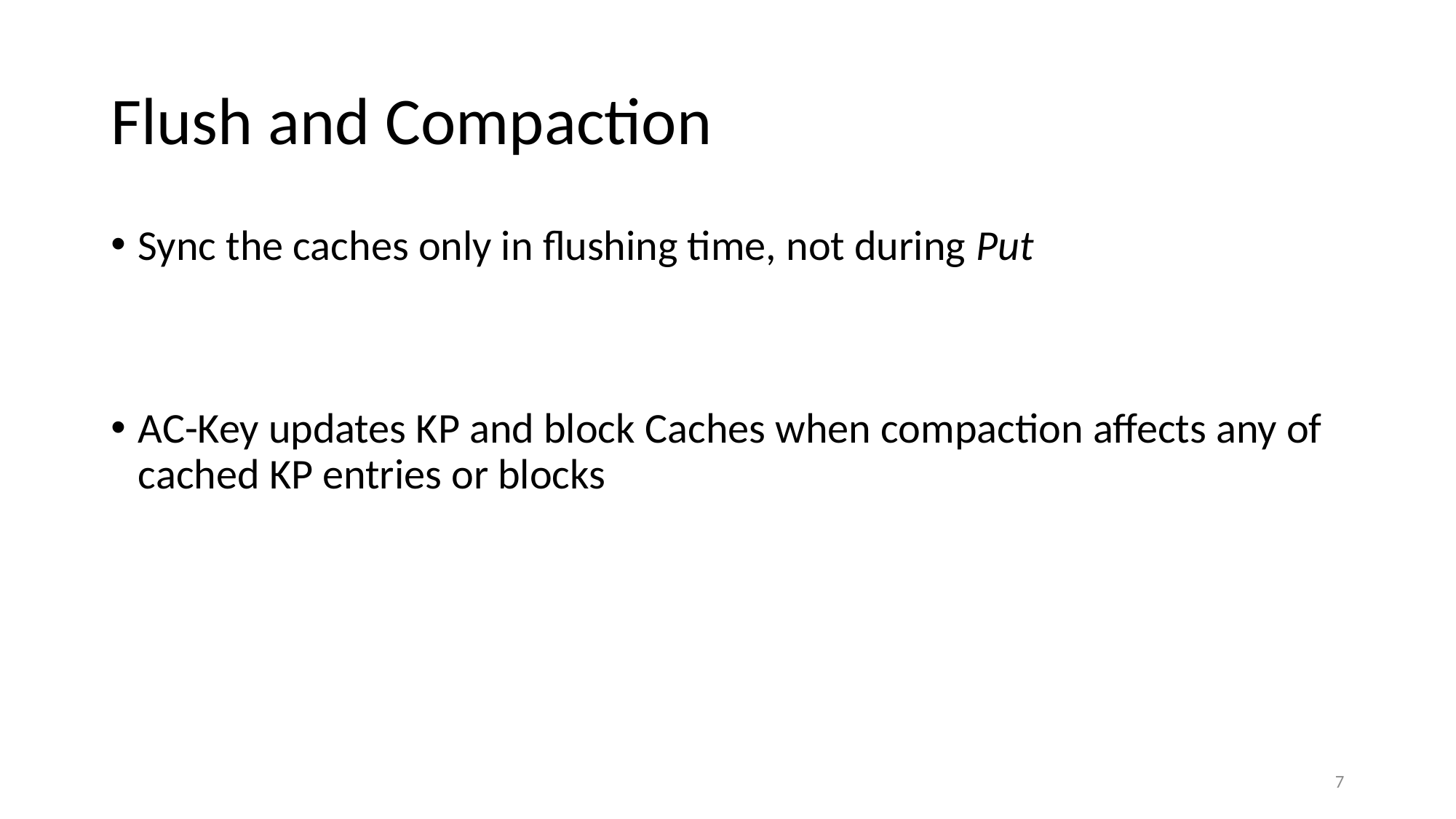

# Flush and Compaction
Sync the caches only in flushing time, not during Put

AC-Key updates KP and block Caches when compaction affects any of cached KP entries or blocks

7